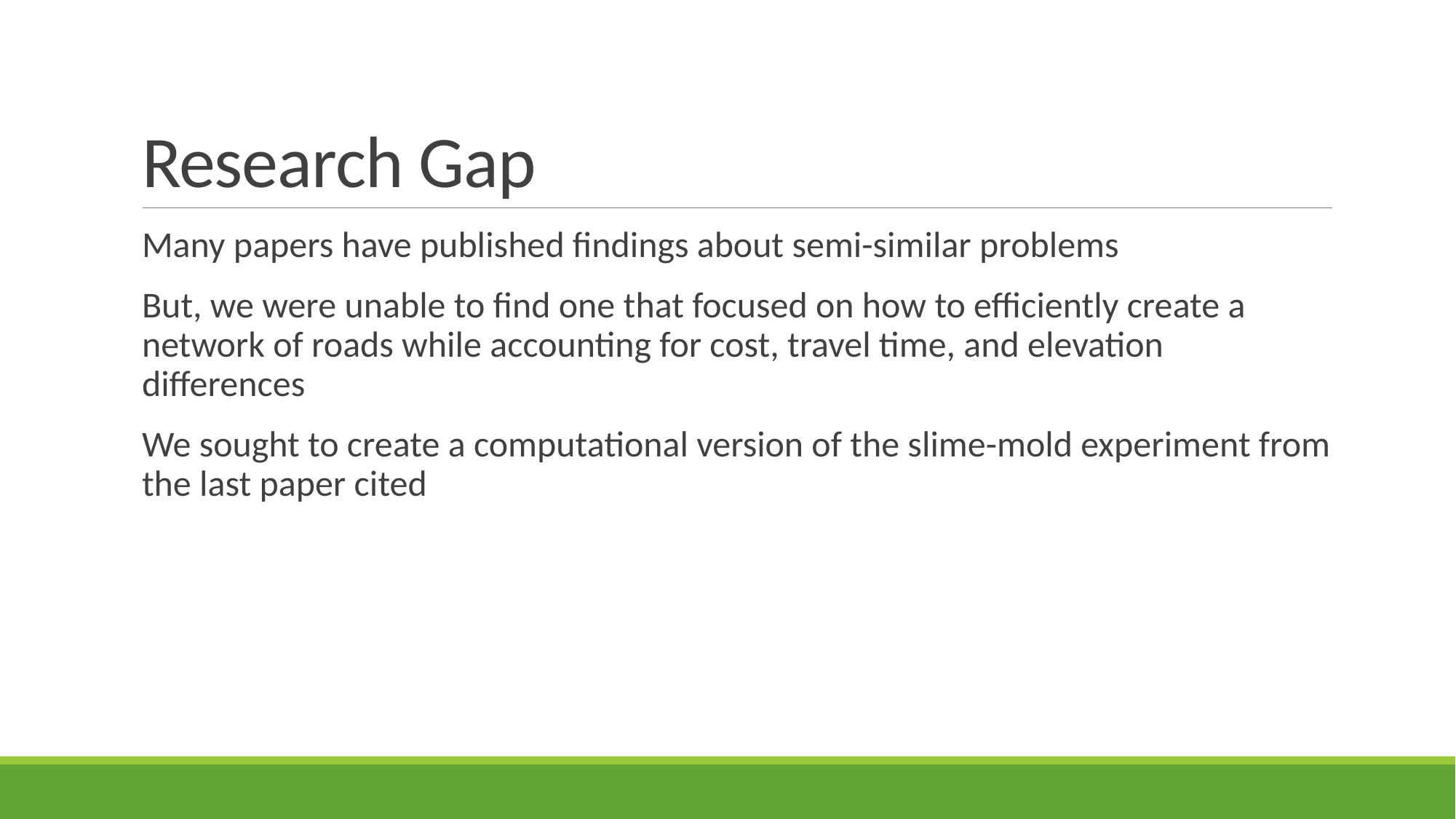

# Research Gap
Many papers have published findings about semi-similar problems
But, we were unable to find one that focused on how to efficiently create a network of roads while accounting for cost, travel time, and elevation differences
We sought to create a computational version of the slime-mold experiment from the last paper cited